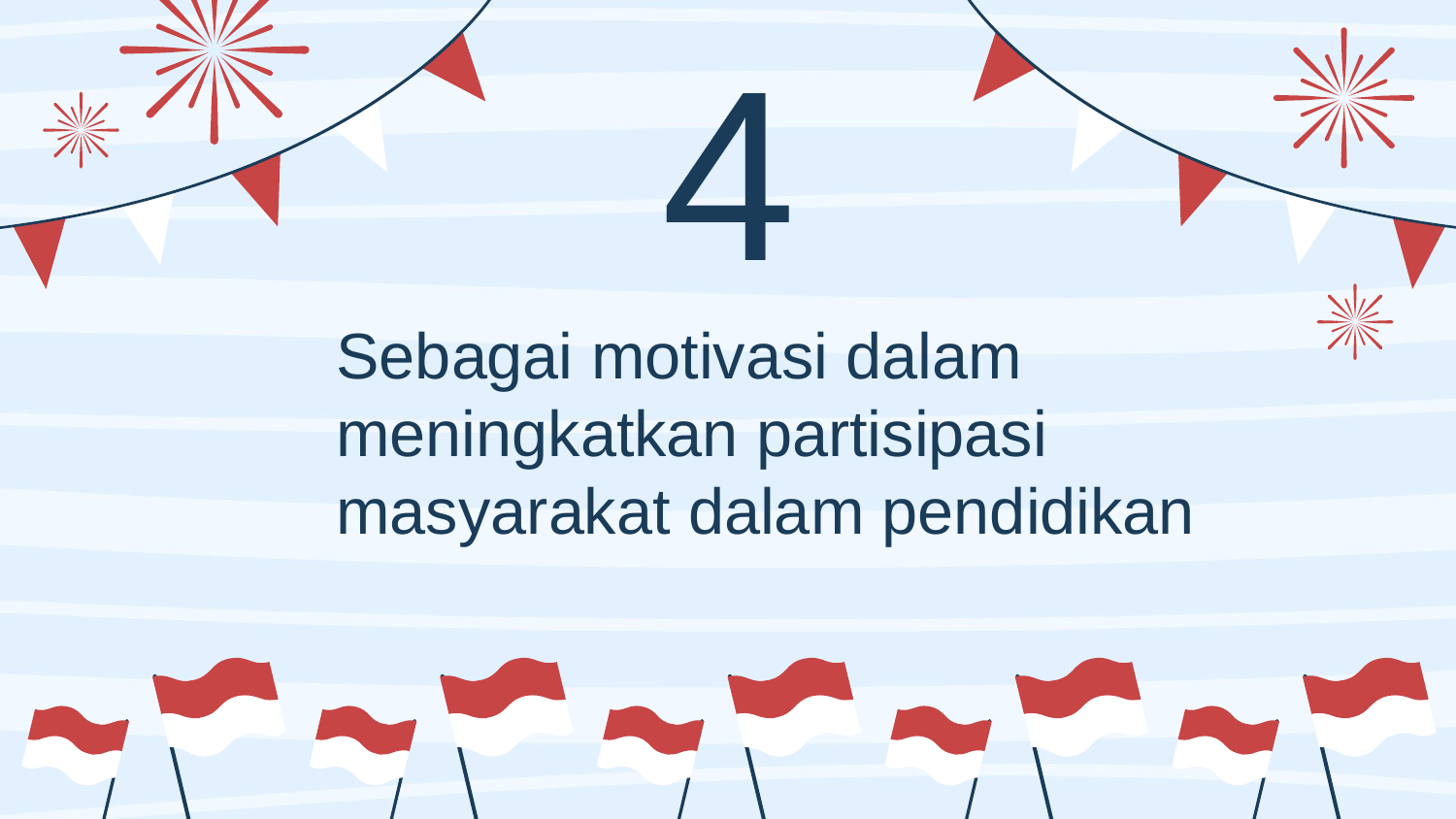

4

Sebagai motivasi dalam meningkatkan partisipasi masyarakat dalam pendidikan